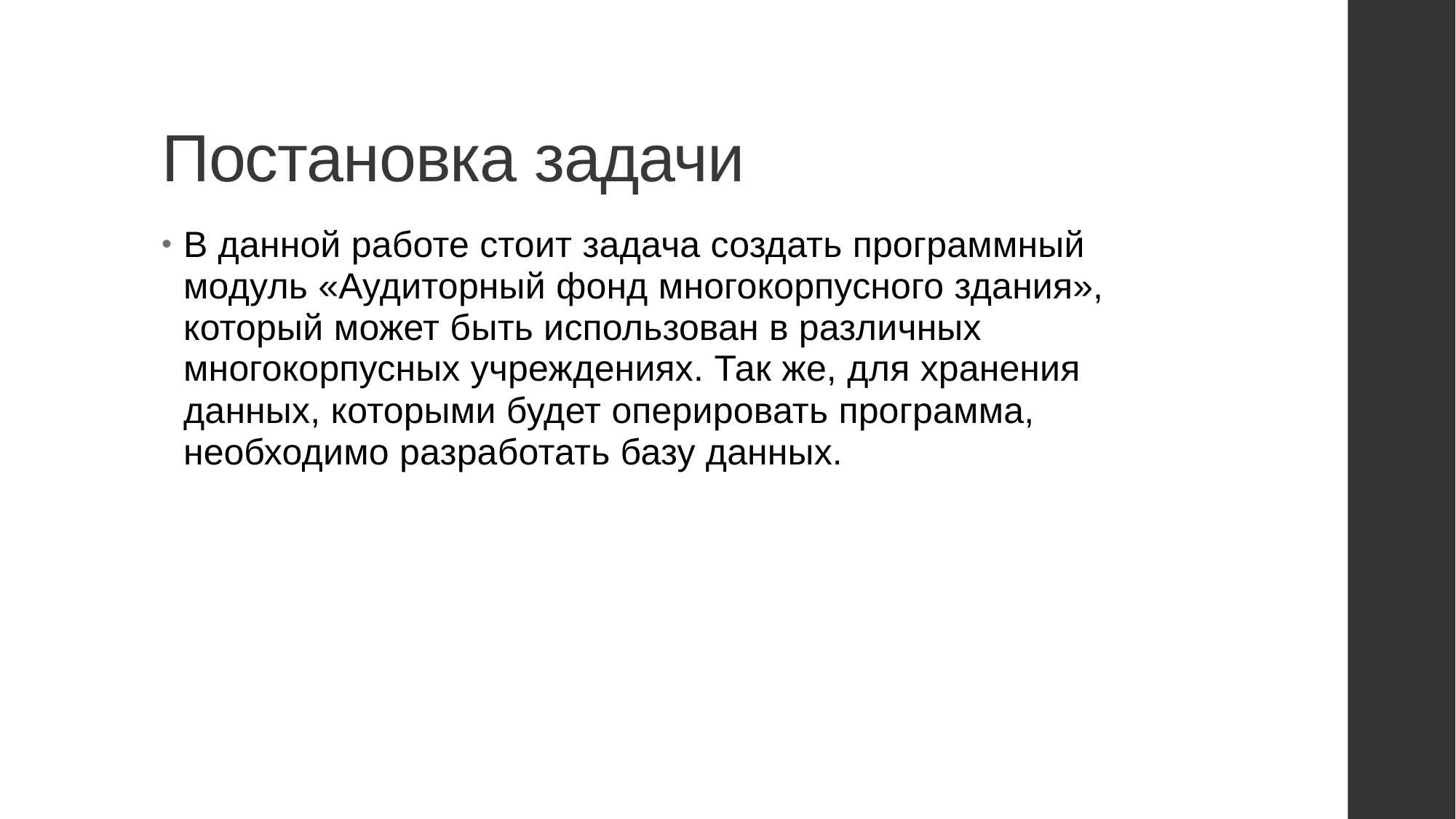

# Постановка задачи
В данной работе стоит задача создать программный модуль «Аудиторный фонд многокорпусного здания», который может быть использован в различных многокорпусных учреждениях. Так же, для хранения данных, которыми будет оперировать программа, необходимо разработать базу данных.